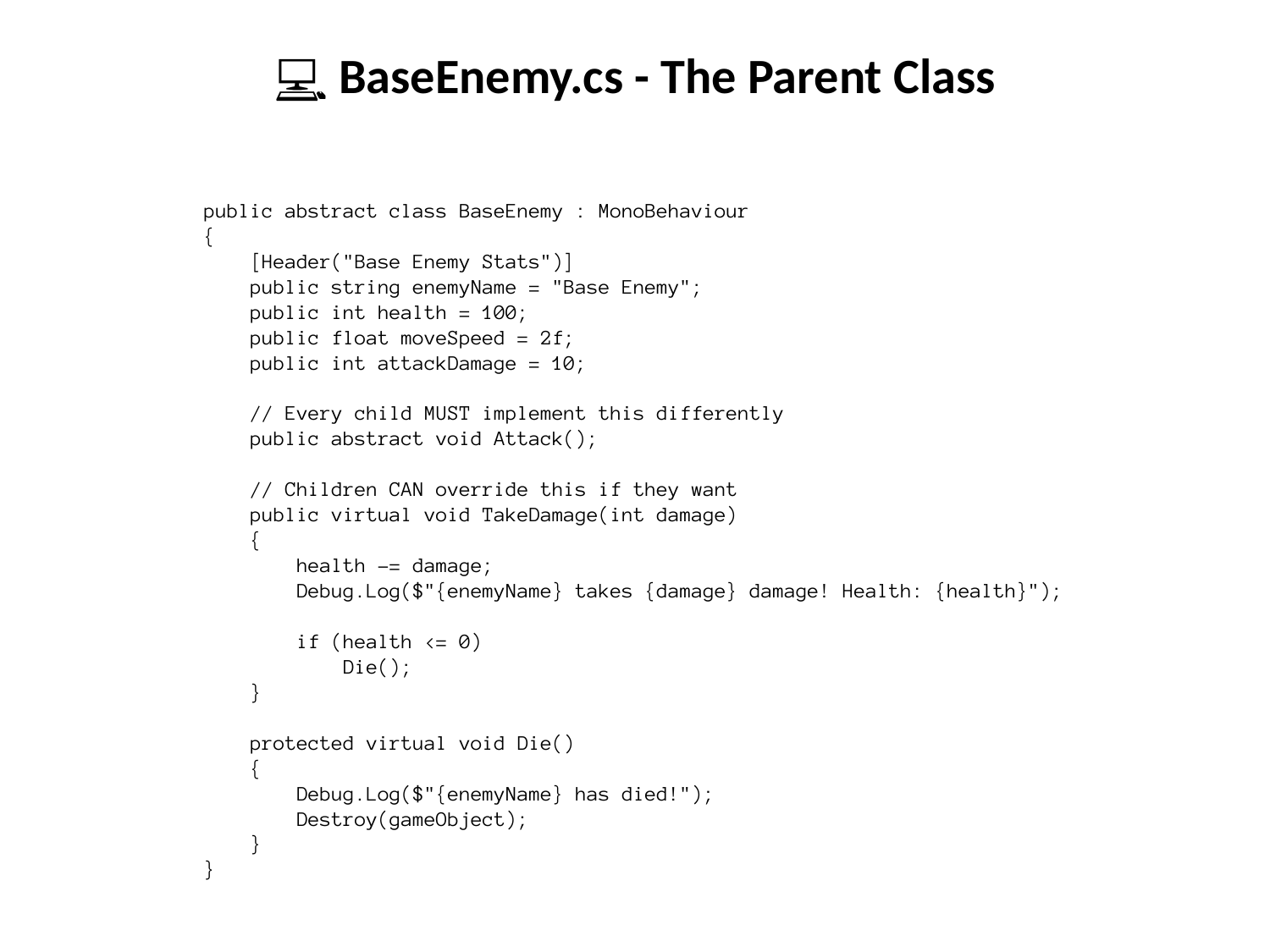

💻 BaseEnemy.cs - The Parent Class
public abstract class BaseEnemy : MonoBehaviour
{
    [Header("Base Enemy Stats")]
    public string enemyName = "Base Enemy";
    public int health = 100;
    public float moveSpeed = 2f;
    public int attackDamage = 10;
    // Every child MUST implement this differently
    public abstract void Attack();
    // Children CAN override this if they want
    public virtual void TakeDamage(int damage)
    {
        health -= damage;
        Debug.Log($"{enemyName} takes {damage} damage! Health: {health}");
        if (health <= 0)
            Die();
    }
    protected virtual void Die()
    {
        Debug.Log($"{enemyName} has died!");
        Destroy(gameObject);
    }
}